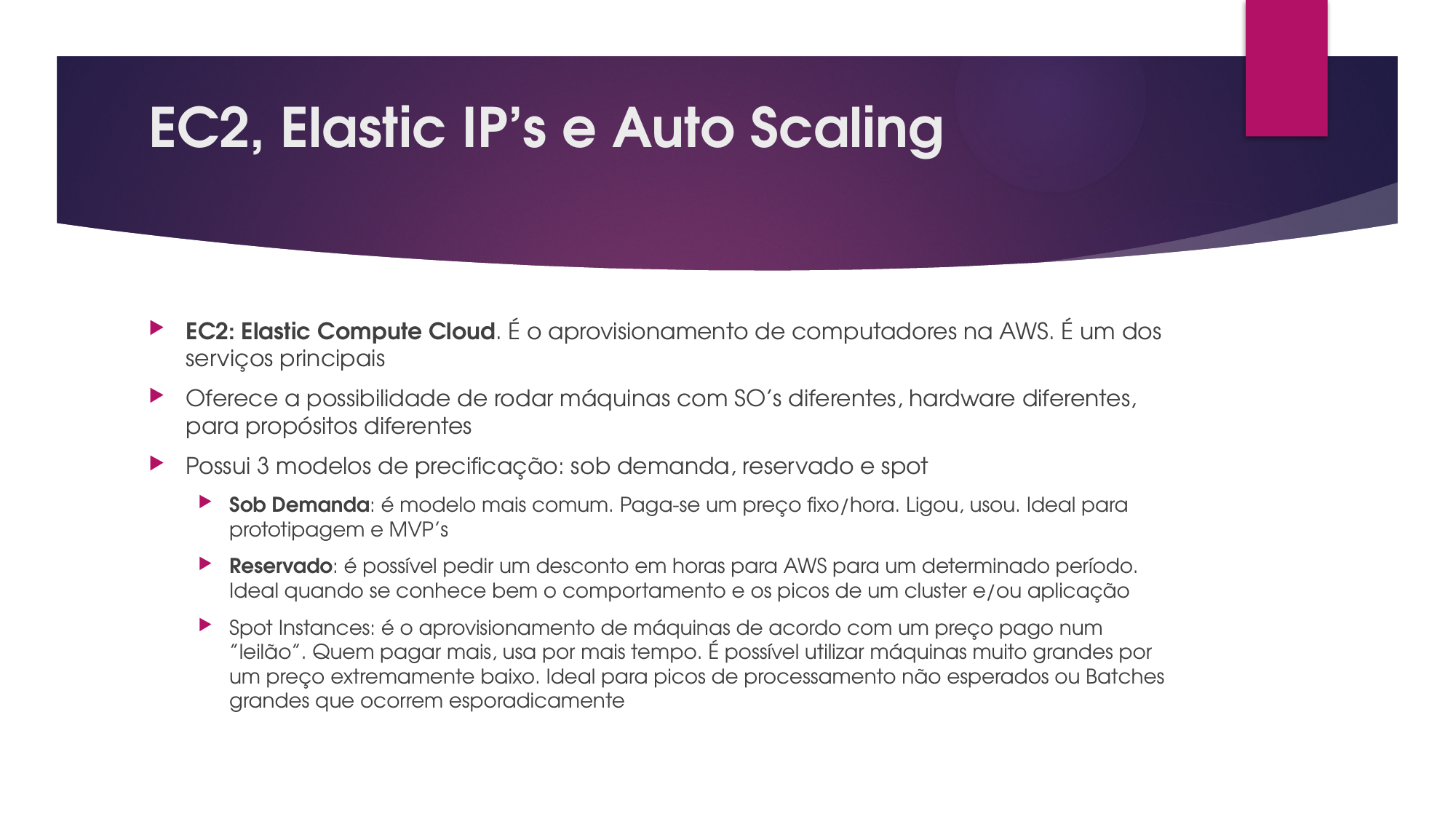

# EC2, Elastic IP’s e Auto Scaling
EC2: Elastic Compute Cloud. É o aprovisionamento de computadores na AWS. É um dos serviços principais
Oferece a possibilidade de rodar máquinas com SO’s diferentes, hardware diferentes, para propósitos diferentes
Possui 3 modelos de precificação: sob demanda, reservado e spot
Sob Demanda: é modelo mais comum. Paga-se um preço fixo/hora. Ligou, usou. Ideal para prototipagem e MVP’s
Reservado: é possível pedir um desconto em horas para AWS para um determinado período. Ideal quando se conhece bem o comportamento e os picos de um cluster e/ou aplicação
Spot Instances: é o aprovisionamento de máquinas de acordo com um preço pago num ”leilão”. Quem pagar mais, usa por mais tempo. É possível utilizar máquinas muito grandes por um preço extremamente baixo. Ideal para picos de processamento não esperados ou Batches grandes que ocorrem esporadicamente